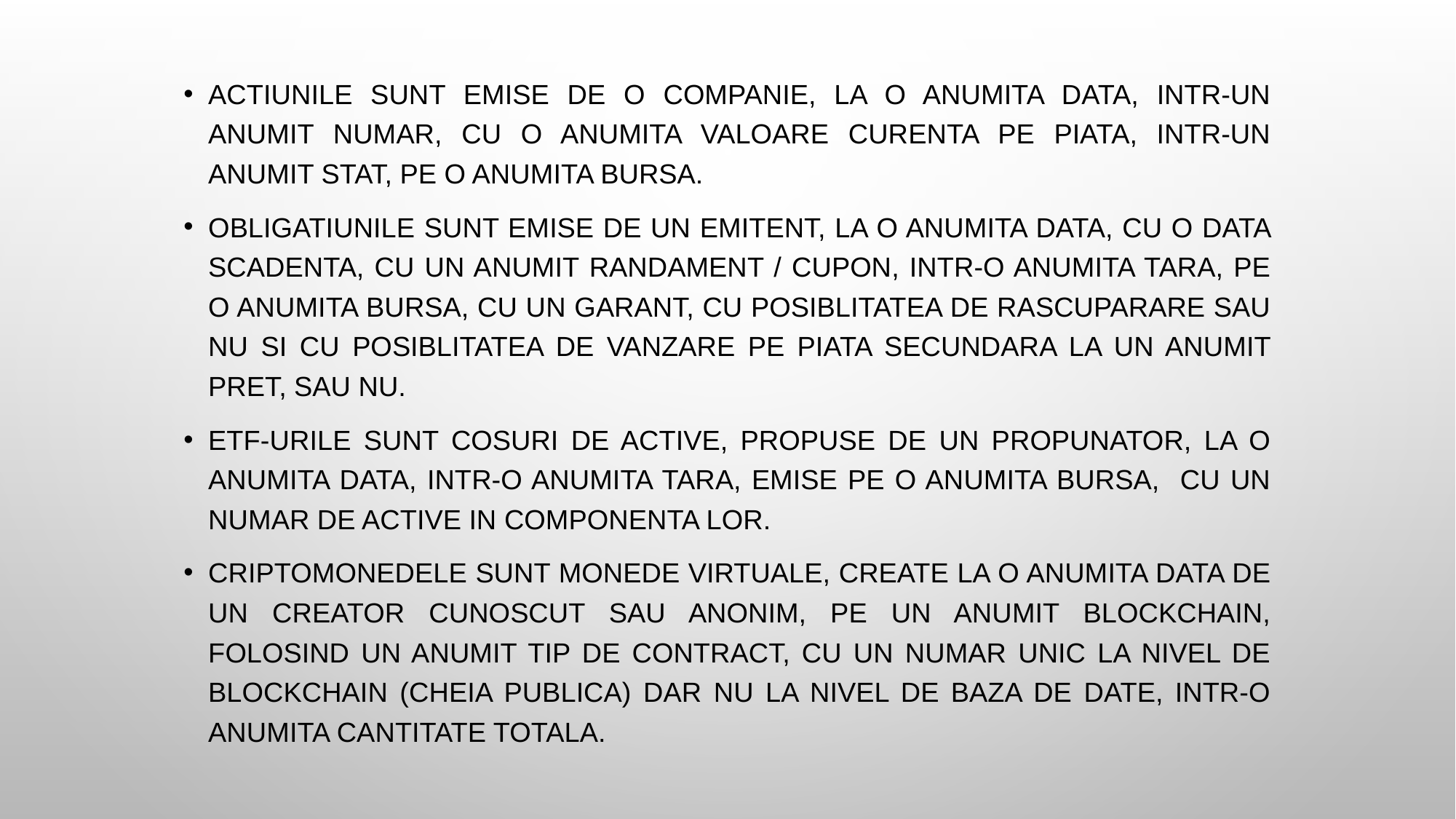

ACTIUNILE SUNT EMISE DE O COMPANIE, LA O ANUMITA DATA, INTR-UN ANUMIT NUMAR, CU O ANUMITA VALOARE CURENTA PE PIATA, INTR-UN ANUMIT STAT, PE O ANUMITA BURSA.
OBLIGATIUNILE SUNT EMISE DE UN EMITENT, LA O ANUMITA DATA, CU O DATA SCADENTA, CU UN ANUMIT RANDAMENT / CUPON, INTR-O ANUMITA TARA, PE O ANUMITA BURSA, CU UN GARANT, CU POSIBLITATEA DE RASCUPARARE SAU NU SI CU POSIBLITATEA DE VANZARE PE PIATA SECUNDARA LA UN ANUMIT PRET, SAU NU.
ETF-URILE SUNT COSURI DE ACTIVE, PROPUSE DE UN PROPUNATOR, LA O ANUMITA DATA, INTR-O ANUMITA TARA, EMISE PE O ANUMITA BURSA,  CU UN NUMAR DE ACTIVE IN COMPONENTA LOR.
CRIPTOMONEDELE SUNT MONEDE VIRTUALE, CREATE LA O ANUMITA DATA DE UN CREATOR CUNOSCUT SAU ANONIM, PE UN ANUMIT BLOCKCHAIN, FOLOSIND UN ANUMIT TIP DE CONTRACT, CU UN NUMAR UNIC LA NIVEL DE BLOCKCHAIN (CHEIA PUBLICA) DAR NU LA NIVEL DE BAZA DE DATE, INTR-O ANUMITA CANTITATE TOTALA.